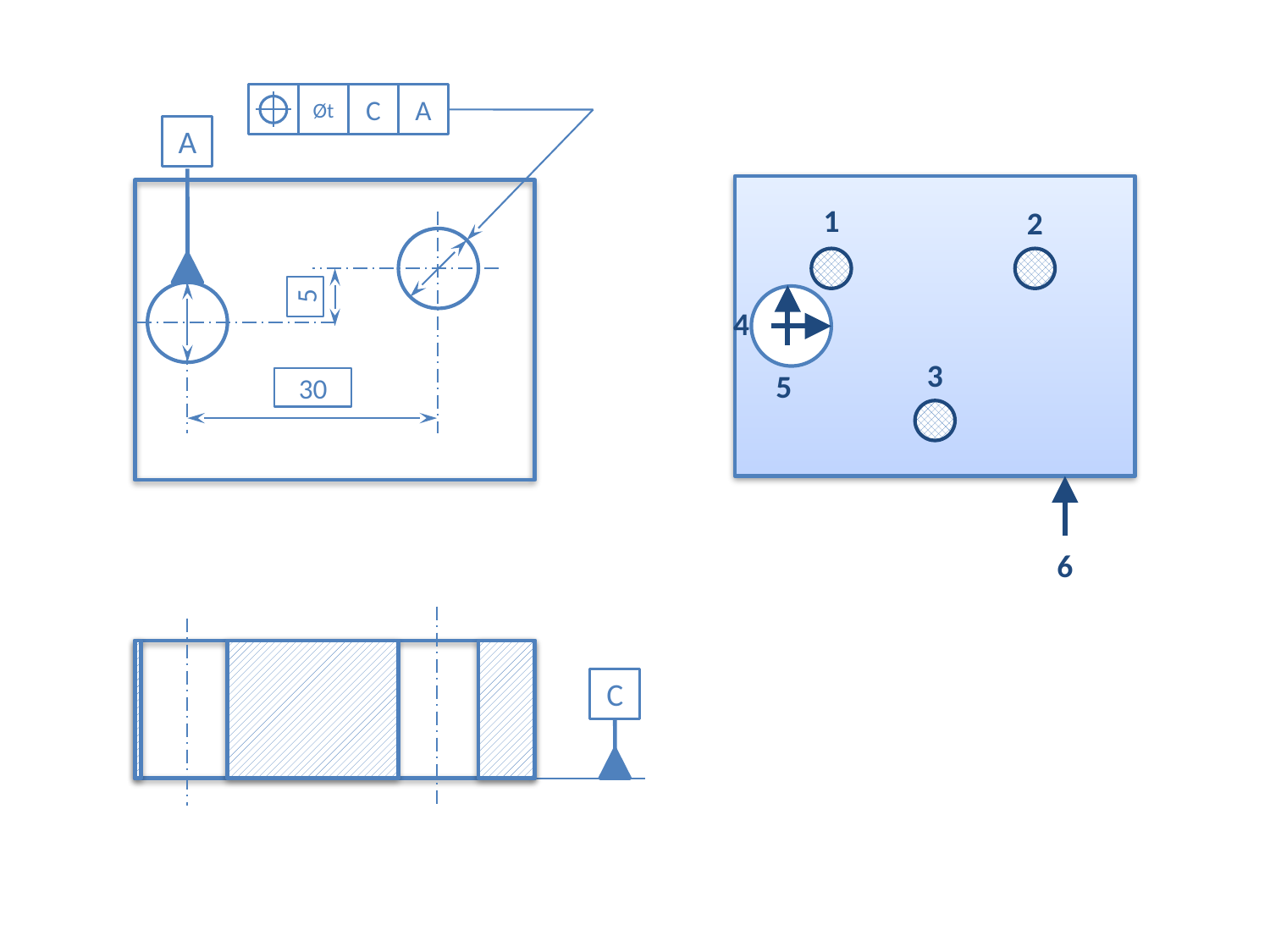

C
A
Øt

A

1

2

5

5

4
3

30
6

C